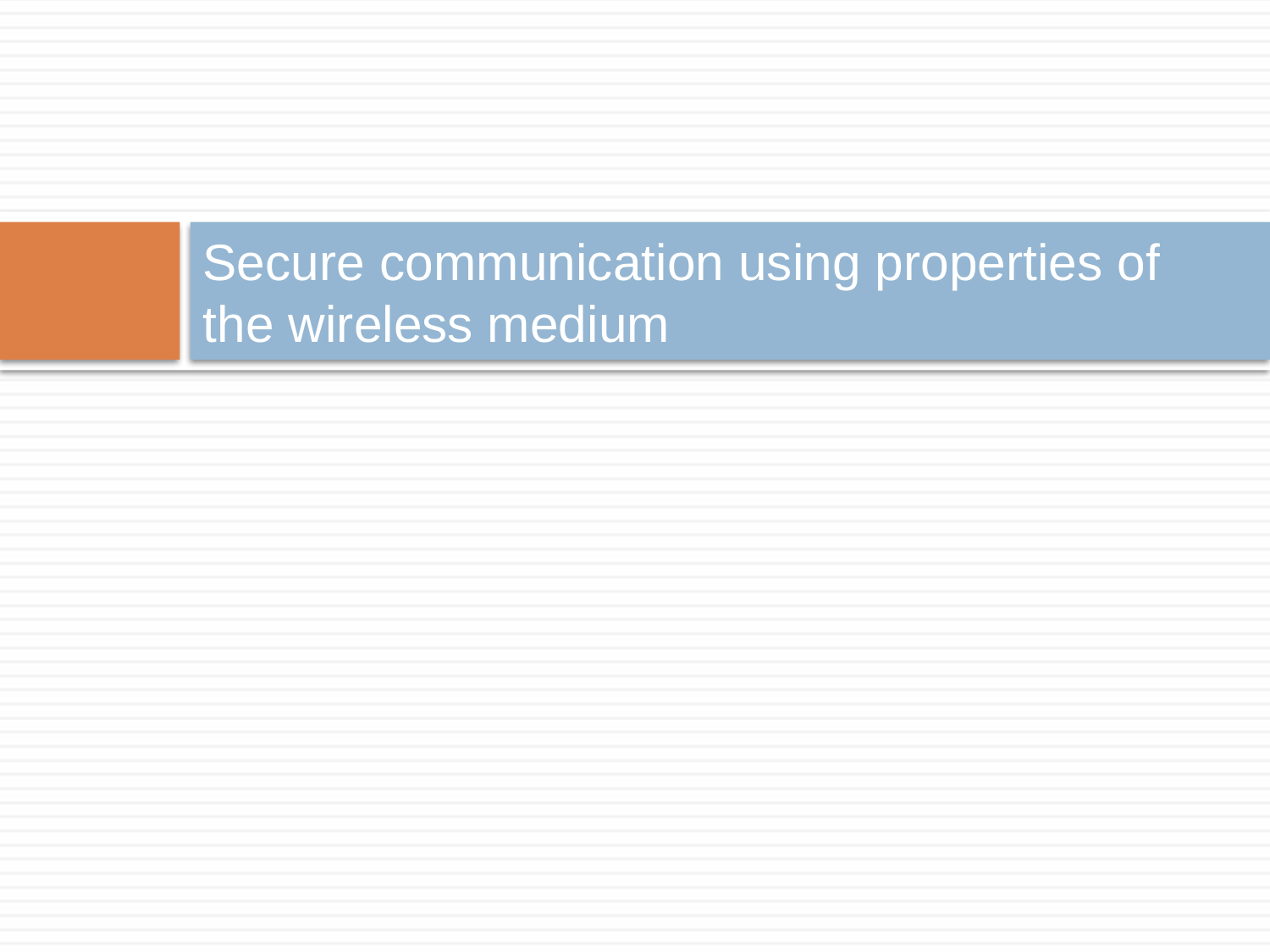

# Secure communication using properties of the wireless medium